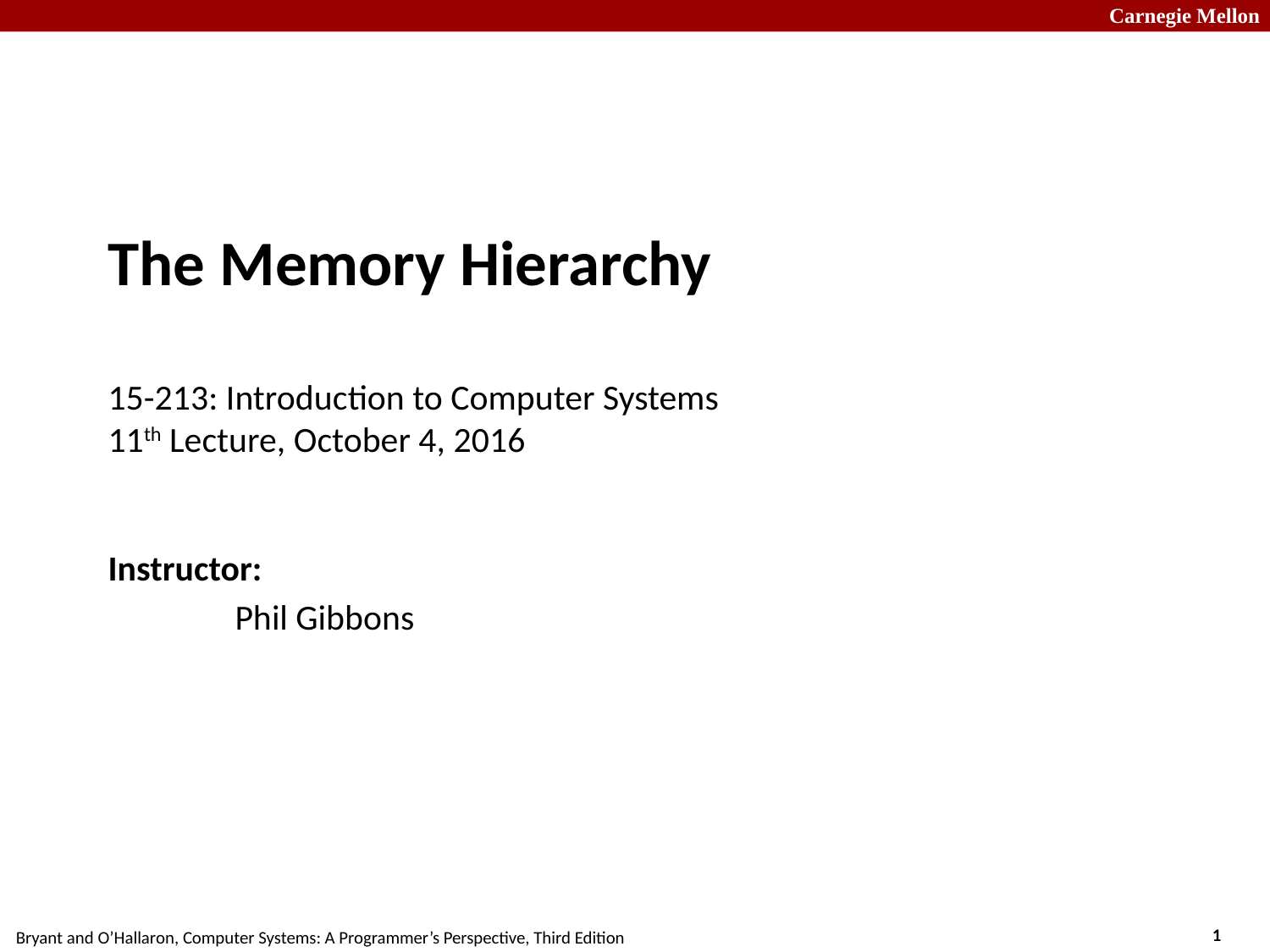

# The Memory Hierarchy 15-213: Introduction to Computer Systems 11th Lecture, October 4, 2016
Instructor:
	Phil Gibbons